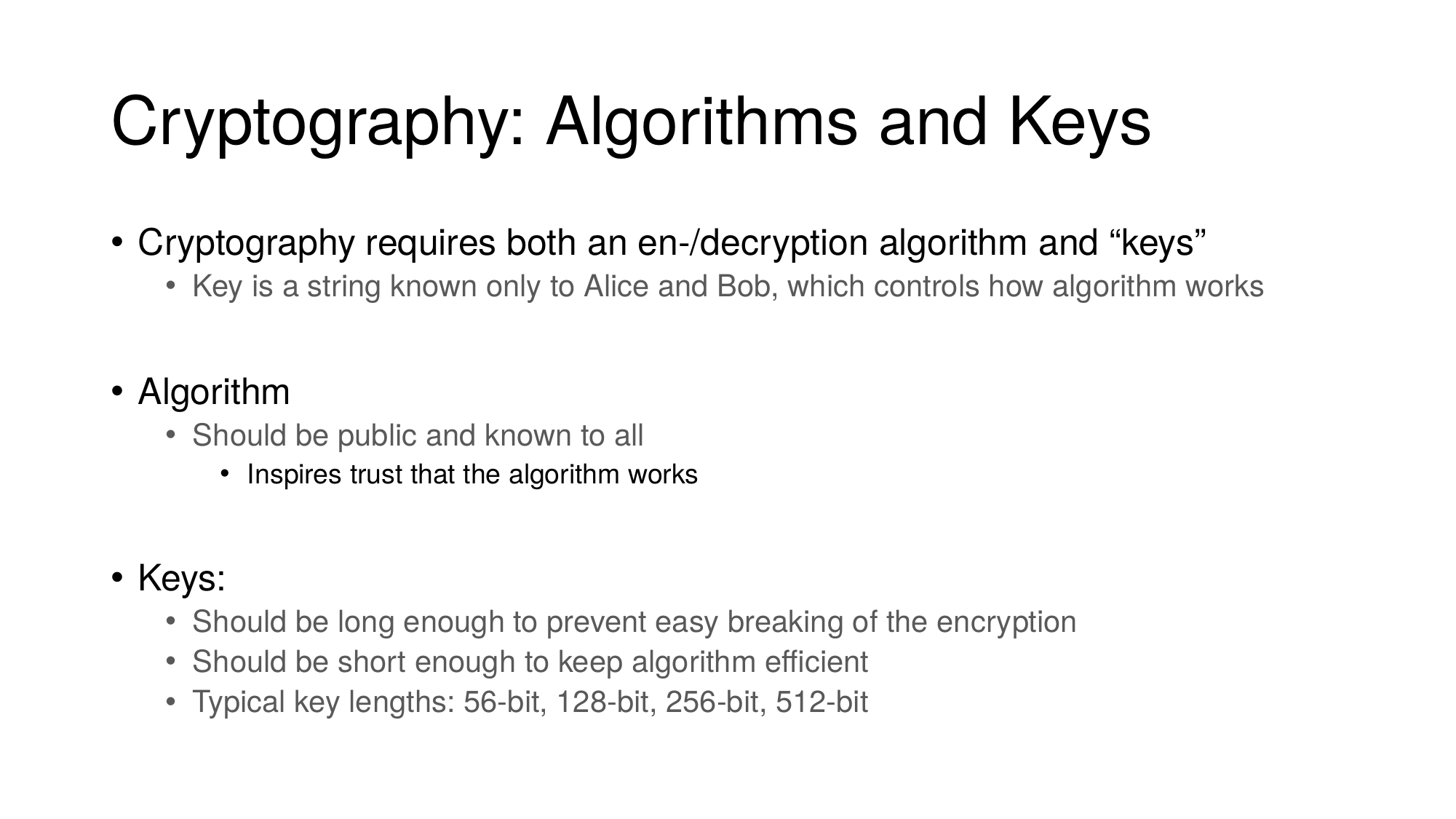

# Cryptography: Algorithms and Keys
Cryptography requires both an en-/decryption algorithm and “keys”
Key is a string known only to Alice and Bob, which controls how algorithm works

Algorithm
Should be public and known to all
Inspires trust that the algorithm works

Keys:
Should be long enough to prevent easy breaking of the encryption
Should be short enough to keep algorithm efficient
Typical key lengths: 56-bit, 128-bit, 256-bit, 512-bit